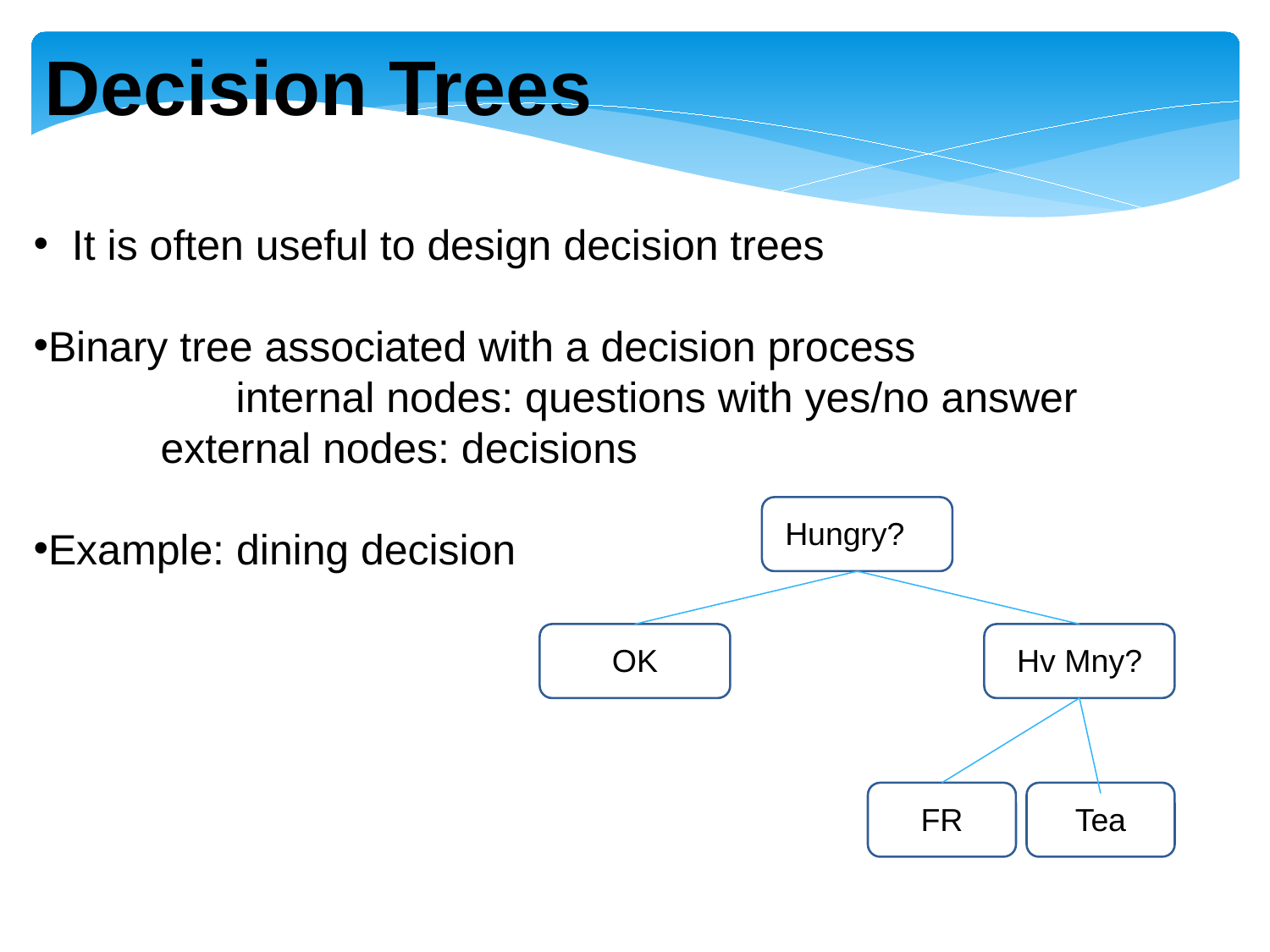

Decision Trees
  It is often useful to design decision trees

Binary tree associated with a decision process
	 internal nodes: questions with yes/no answer
	external nodes: decisions

Example: dining decision

Hungry?

OK

Hv Mny?

FR

Tea